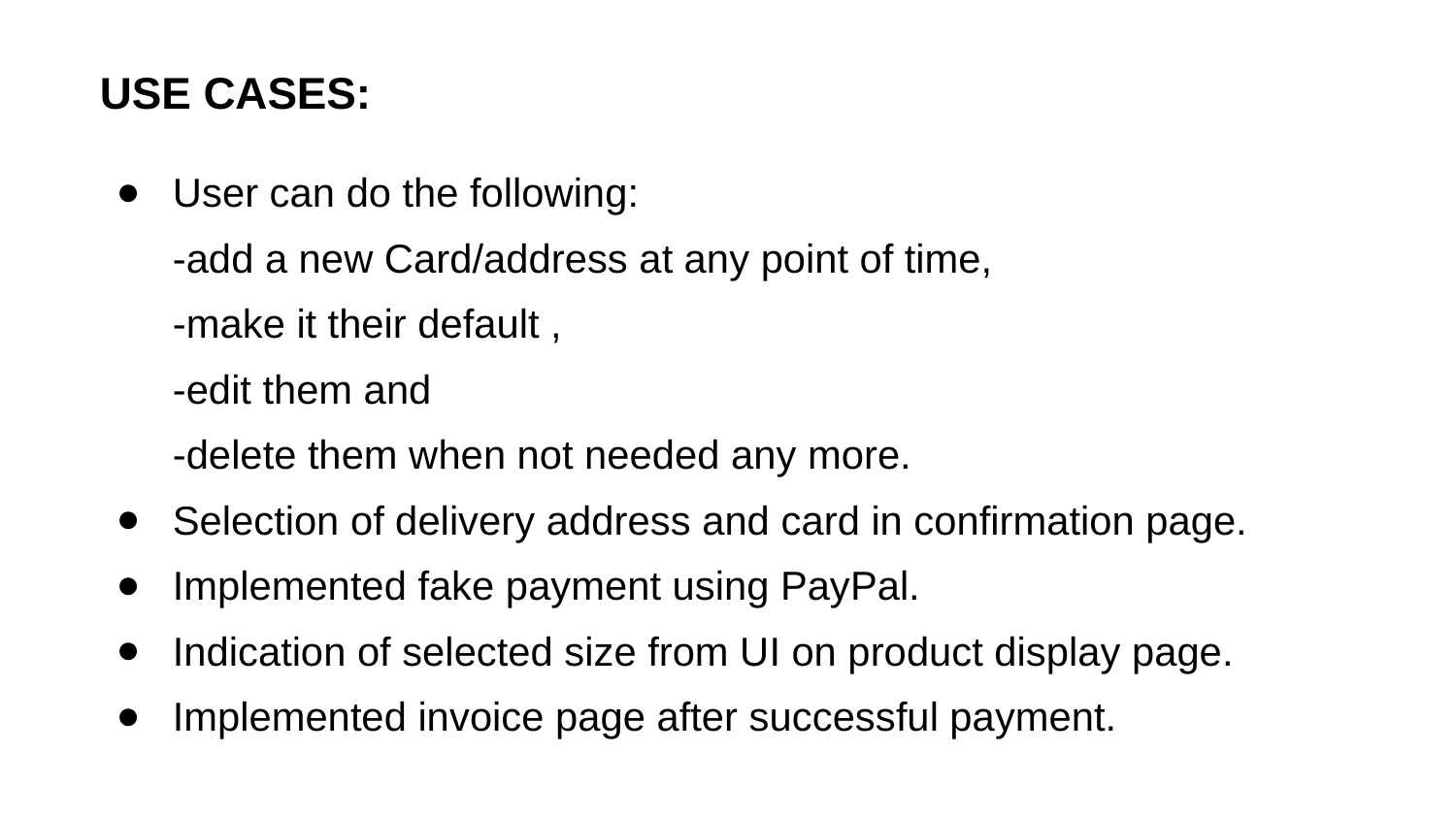

USE CASES:
User can do the following:
-add a new Card/address at any point of time,
-make it their default ,
-edit them and
-delete them when not needed any more.
Selection of delivery address and card in confirmation page.
Implemented fake payment using PayPal.
Indication of selected size from UI on product display page.
Implemented invoice page after successful payment.